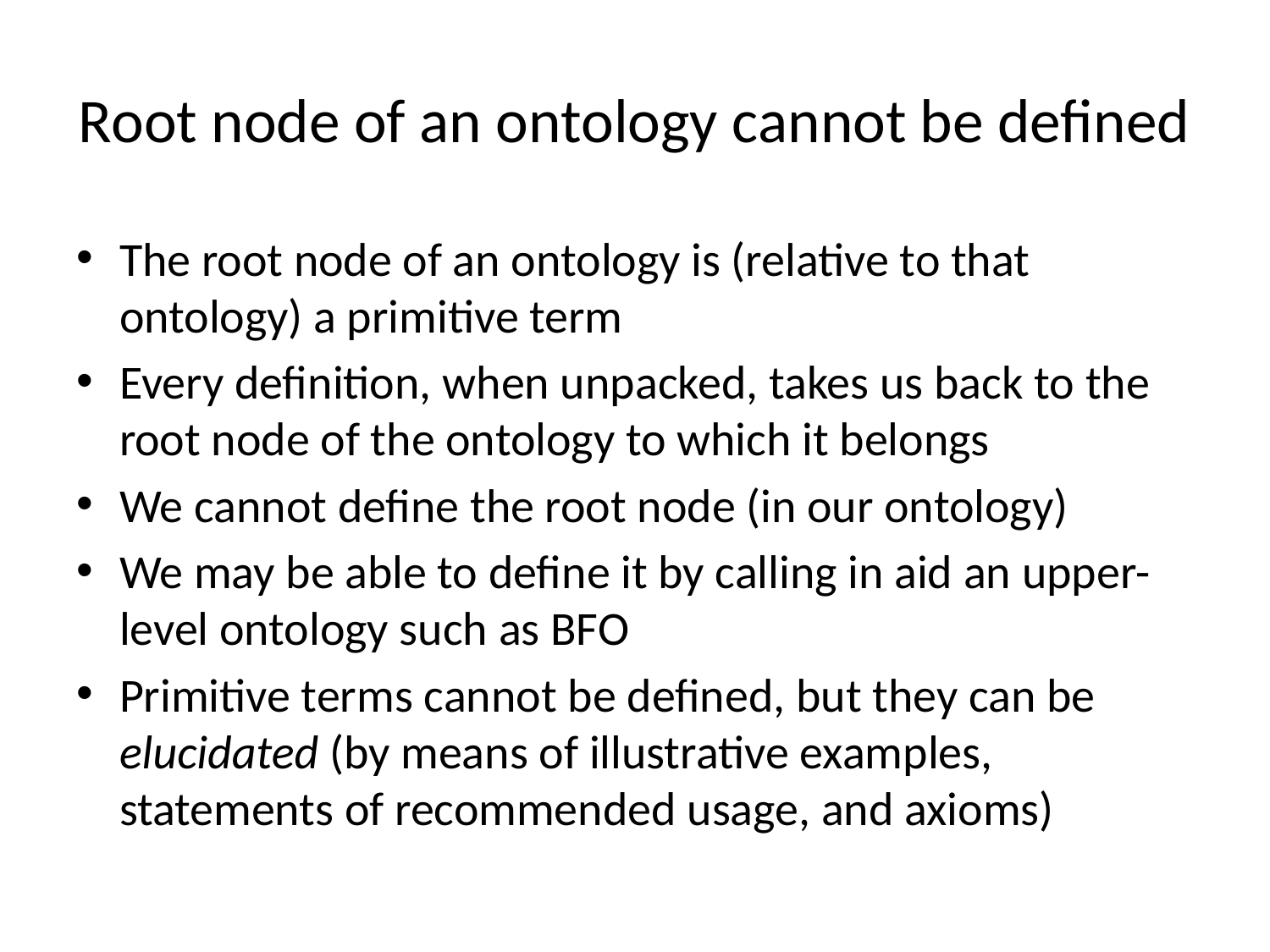

# Root node of an ontology cannot be defined
The root node of an ontology is (relative to that ontology) a primitive term
Every definition, when unpacked, takes us back to the root node of the ontology to which it belongs
We cannot define the root node (in our ontology)
We may be able to define it by calling in aid an upper-level ontology such as BFO
Primitive terms cannot be defined, but they can be elucidated (by means of illustrative examples, statements of recommended usage, and axioms)